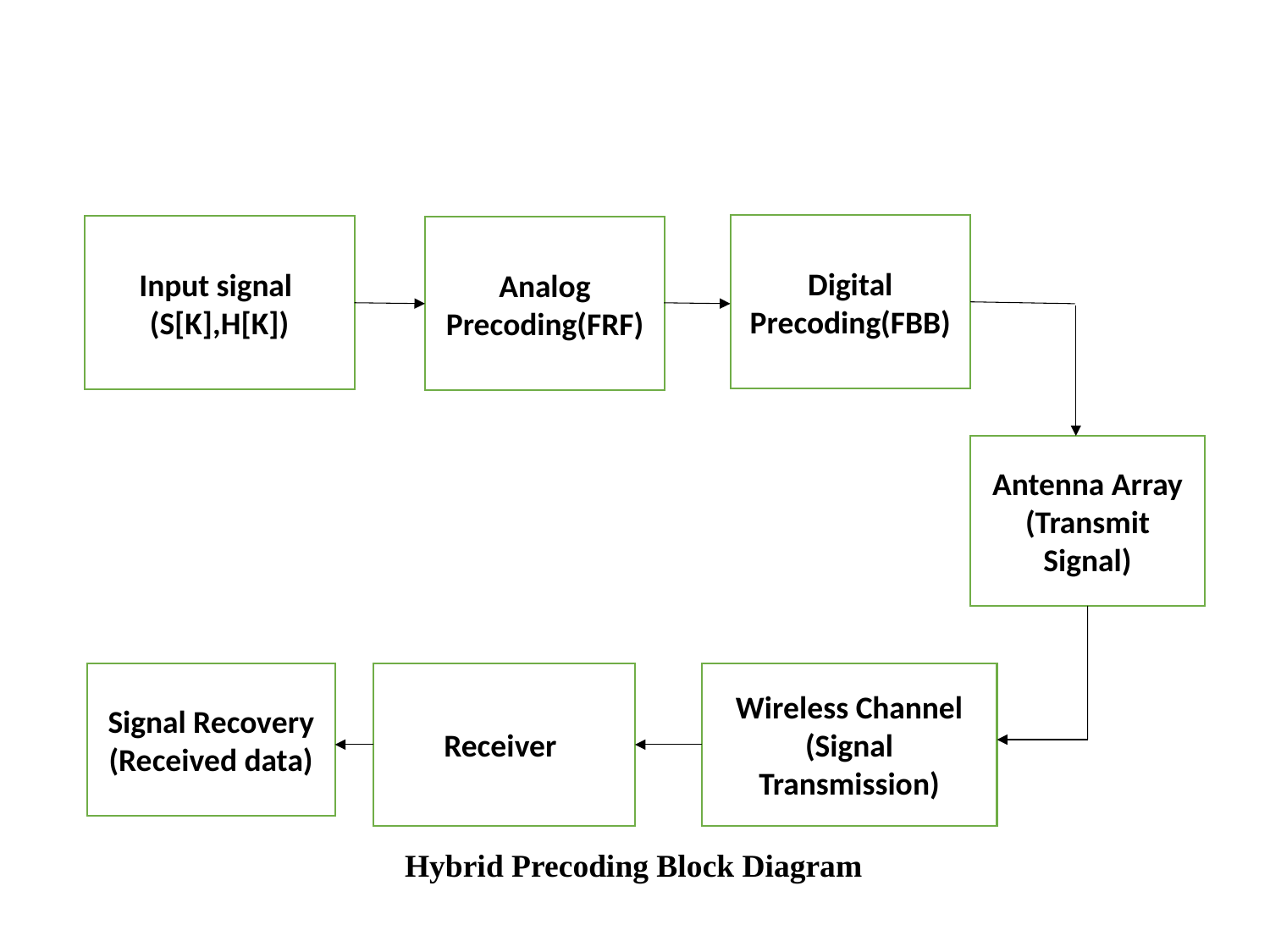

Digital Precoding(FBB)
Input signal
(S[K],H[K])
Analog Precoding(FRF)
Antenna Array
(Transmit Signal)
Signal Recovery
(Received data)
Receiver
Wireless Channel
(Signal Transmission)
Hybrid Precoding Block Diagram